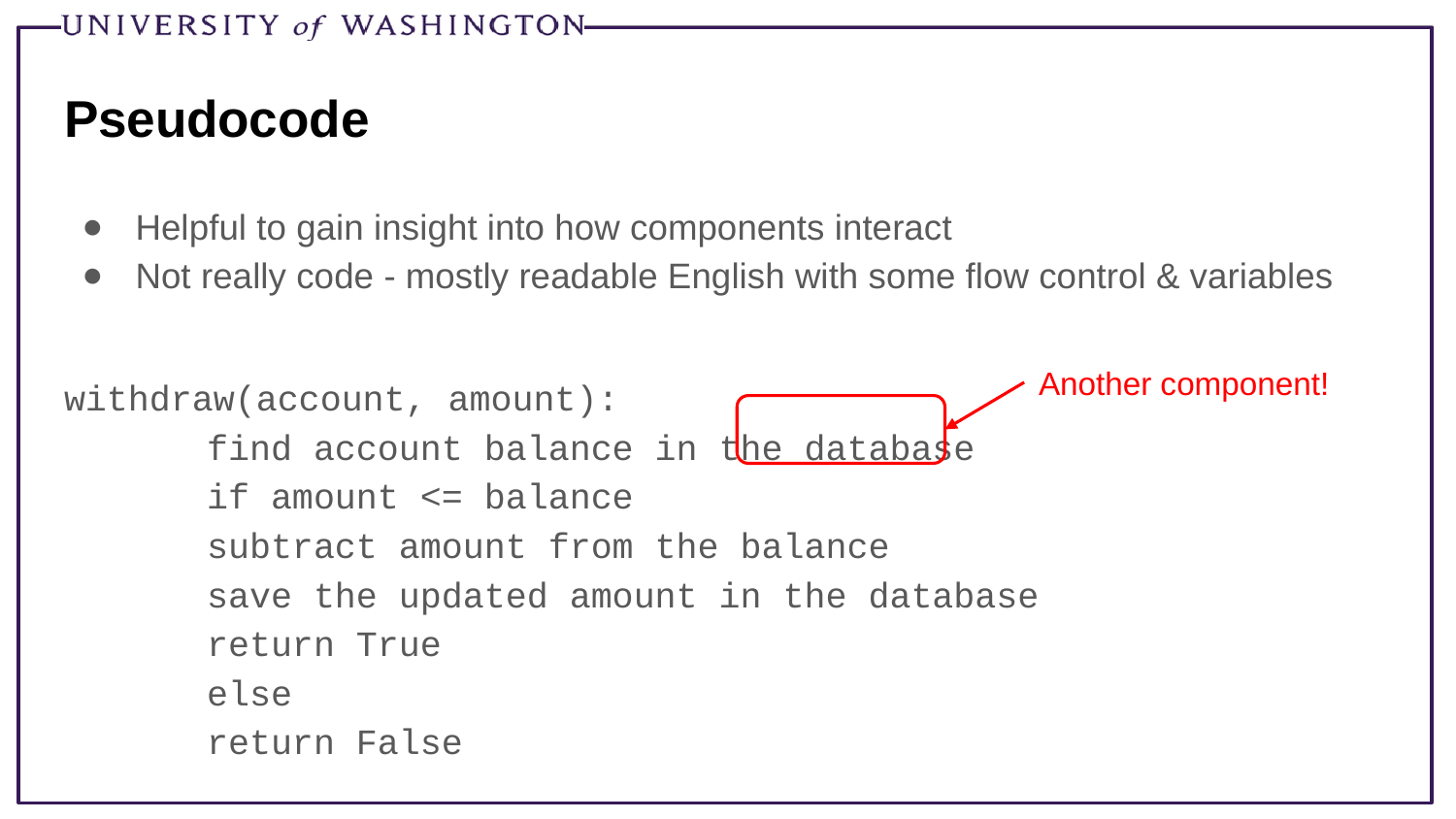

# Pseudocode
Helpful to gain insight into how components interact
Not really code - mostly readable English with some flow control & variables

withdraw(account, amount):
	find account balance in the database
	if amount <= balance
		subtract amount from the balance
		save the updated amount in the database
		return True
	else
		return False
Another component!